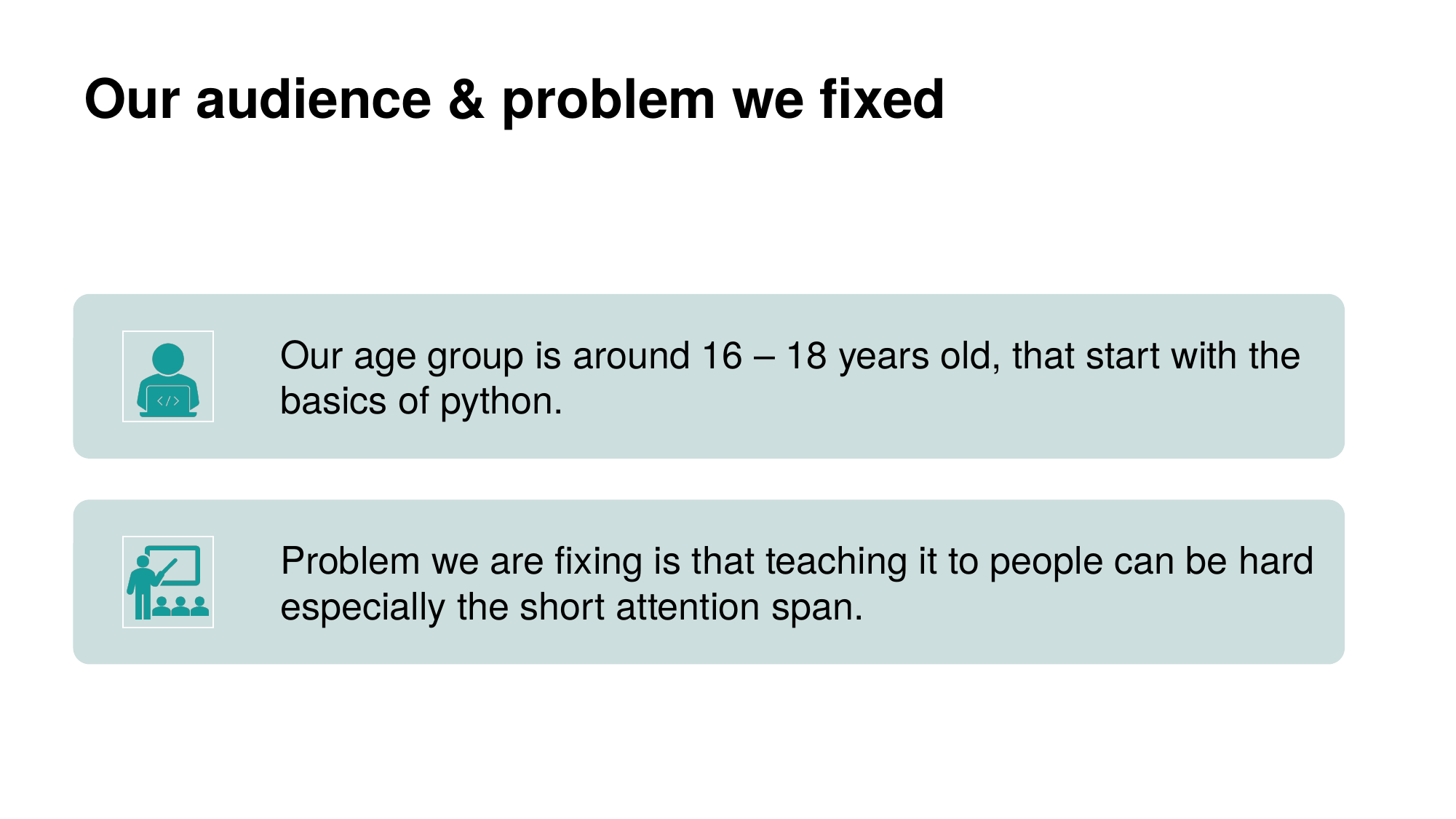

# Our audience & problem we fixed
Our age group is around 16 – 18 years old, that start with the basics of python.
Problem we are fixing is that teaching it to people can be hard especially the short attention span.